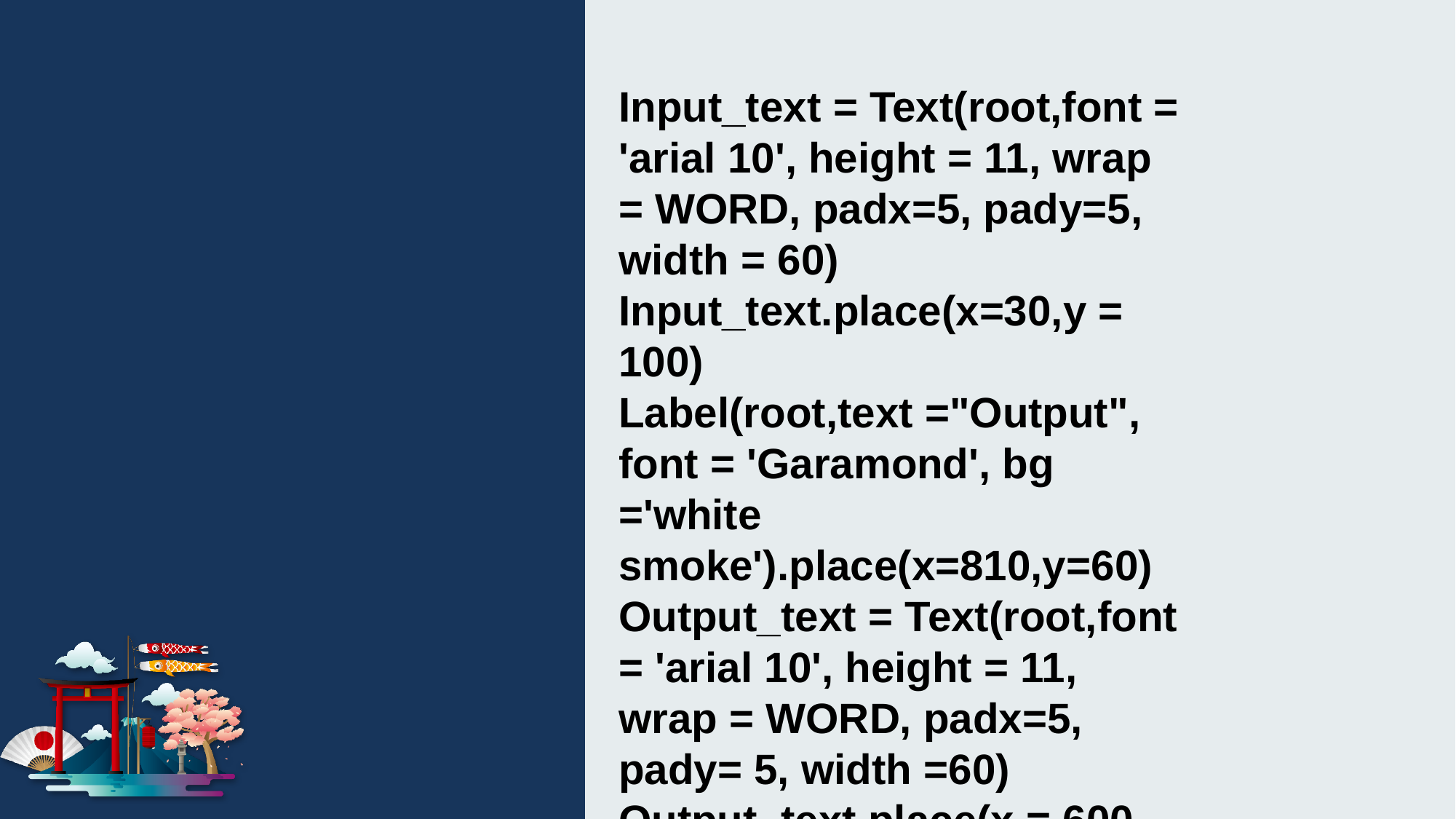

Input_text = Text(root,font = 'arial 10', height = 11, wrap = WORD, padx=5, pady=5, width = 60)
Input_text.place(x=30,y = 100)
Label(root,text ="Output", font = 'Garamond', bg ='white smoke').place(x=810,y=60)
Output_text = Text(root,font = 'arial 10', height = 11, wrap = WORD, padx=5, pady= 5, width =60)
Output_text.place(x = 600 , y = 100)